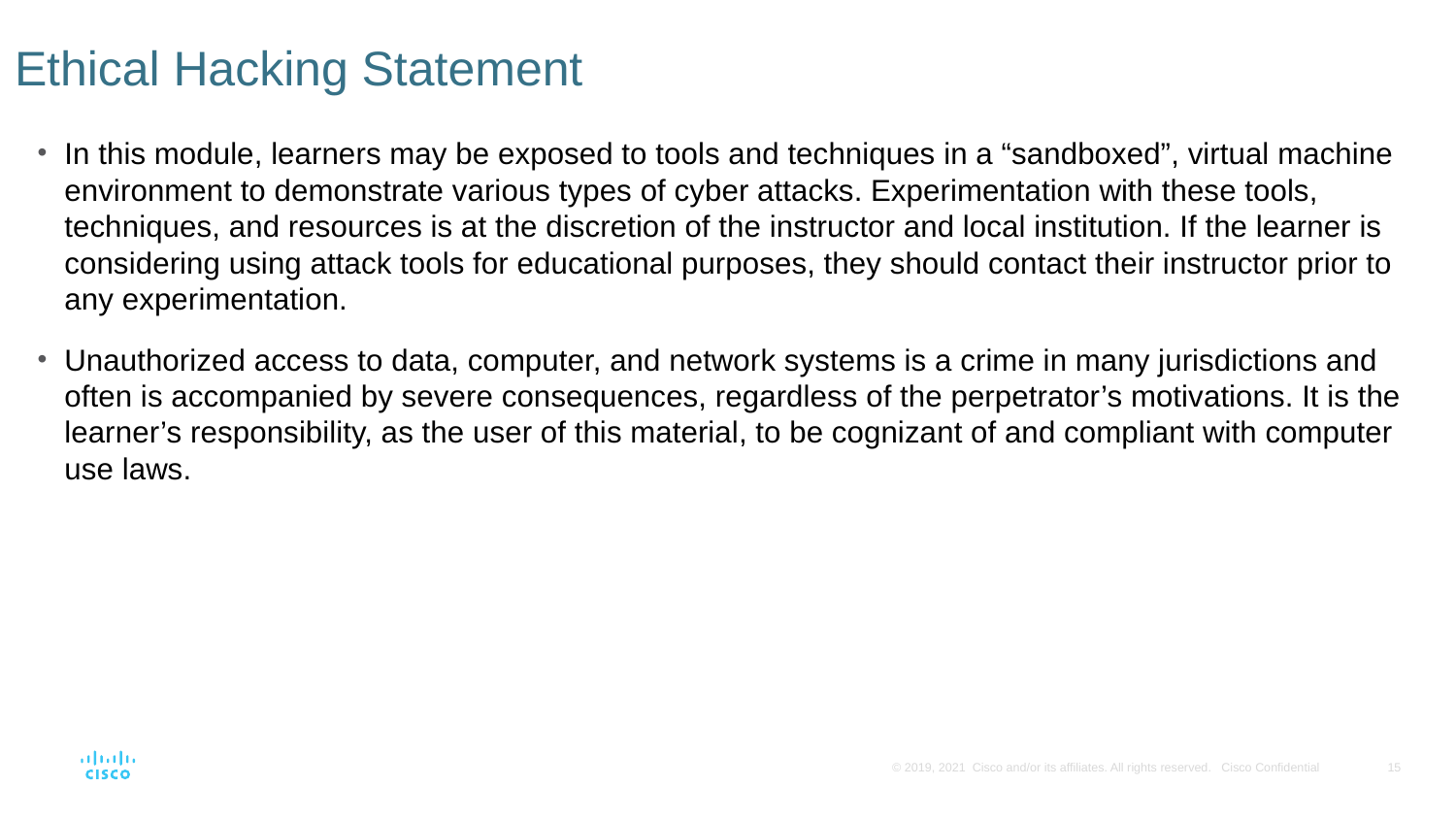

# Ethical Hacking Statement
In this module, learners may be exposed to tools and techniques in a “sandboxed”, virtual machine environment to demonstrate various types of cyber attacks. Experimentation with these tools, techniques, and resources is at the discretion of the instructor and local institution. If the learner is considering using attack tools for educational purposes, they should contact their instructor prior to any experimentation.
Unauthorized access to data, computer, and network systems is a crime in many jurisdictions and often is accompanied by severe consequences, regardless of the perpetrator’s motivations. It is the learner’s responsibility, as the user of this material, to be cognizant of and compliant with computer use laws.